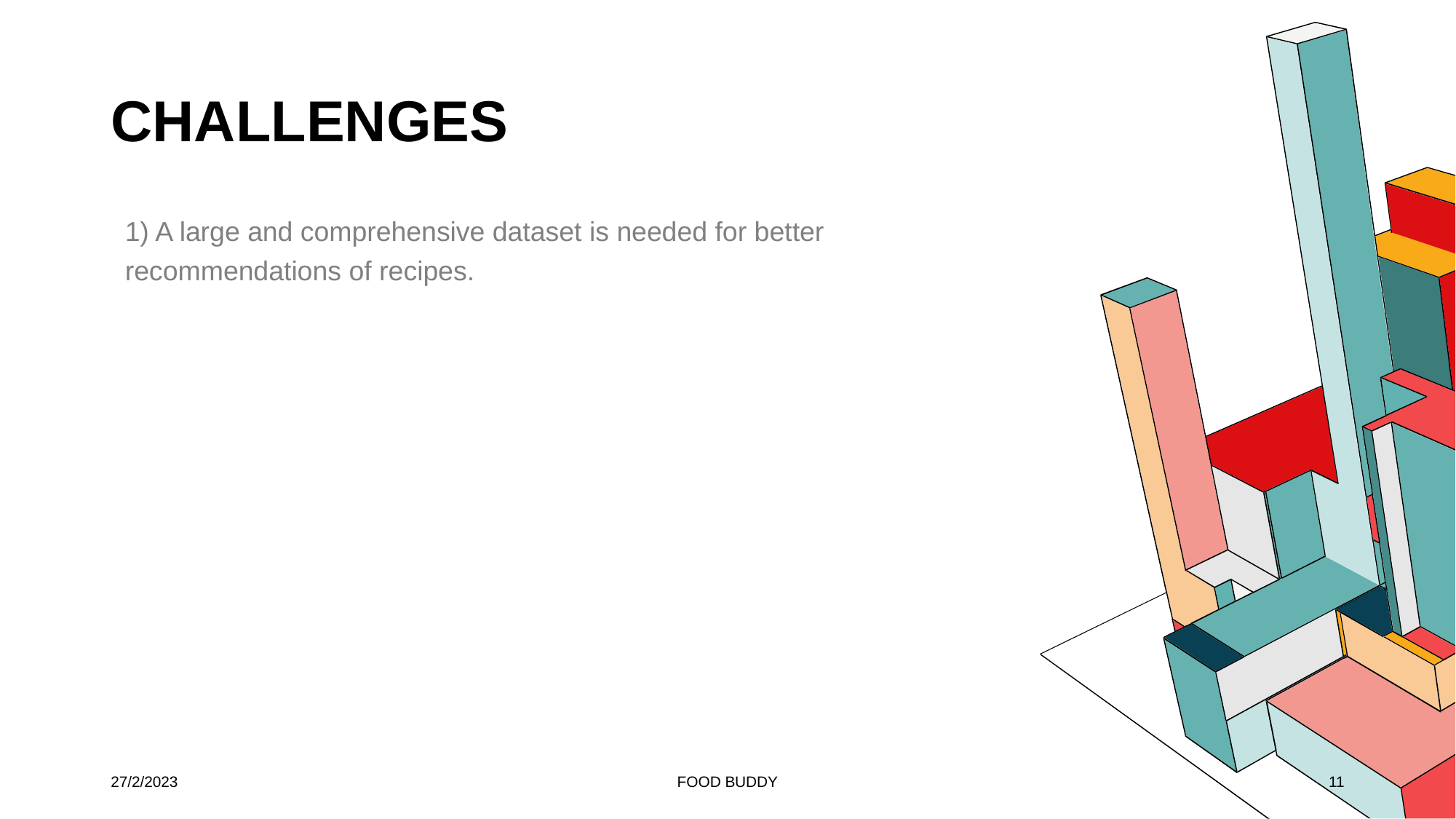

# CHALLENGES
1) A large and comprehensive dataset is needed for better recommendations of recipes.

27/2/2023
FOOD BUDDY
11